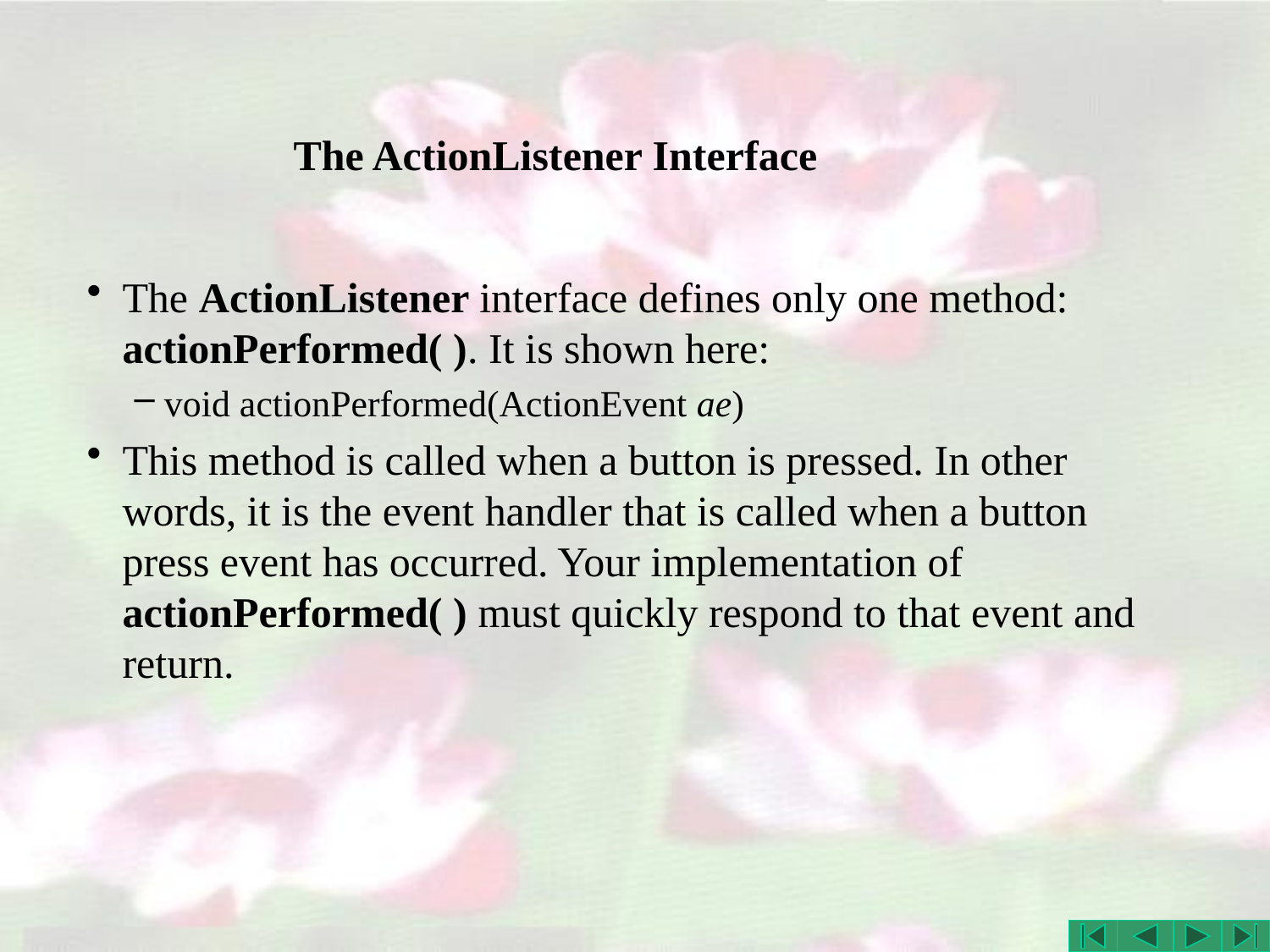

# The ActionListener Interface
The ActionListener interface defines only one method: actionPerformed( ). It is shown here:
void actionPerformed(ActionEvent ae)
This method is called when a button is pressed. In other words, it is the event handler that is called when a button press event has occurred. Your implementation of actionPerformed( ) must quickly respond to that event and return.